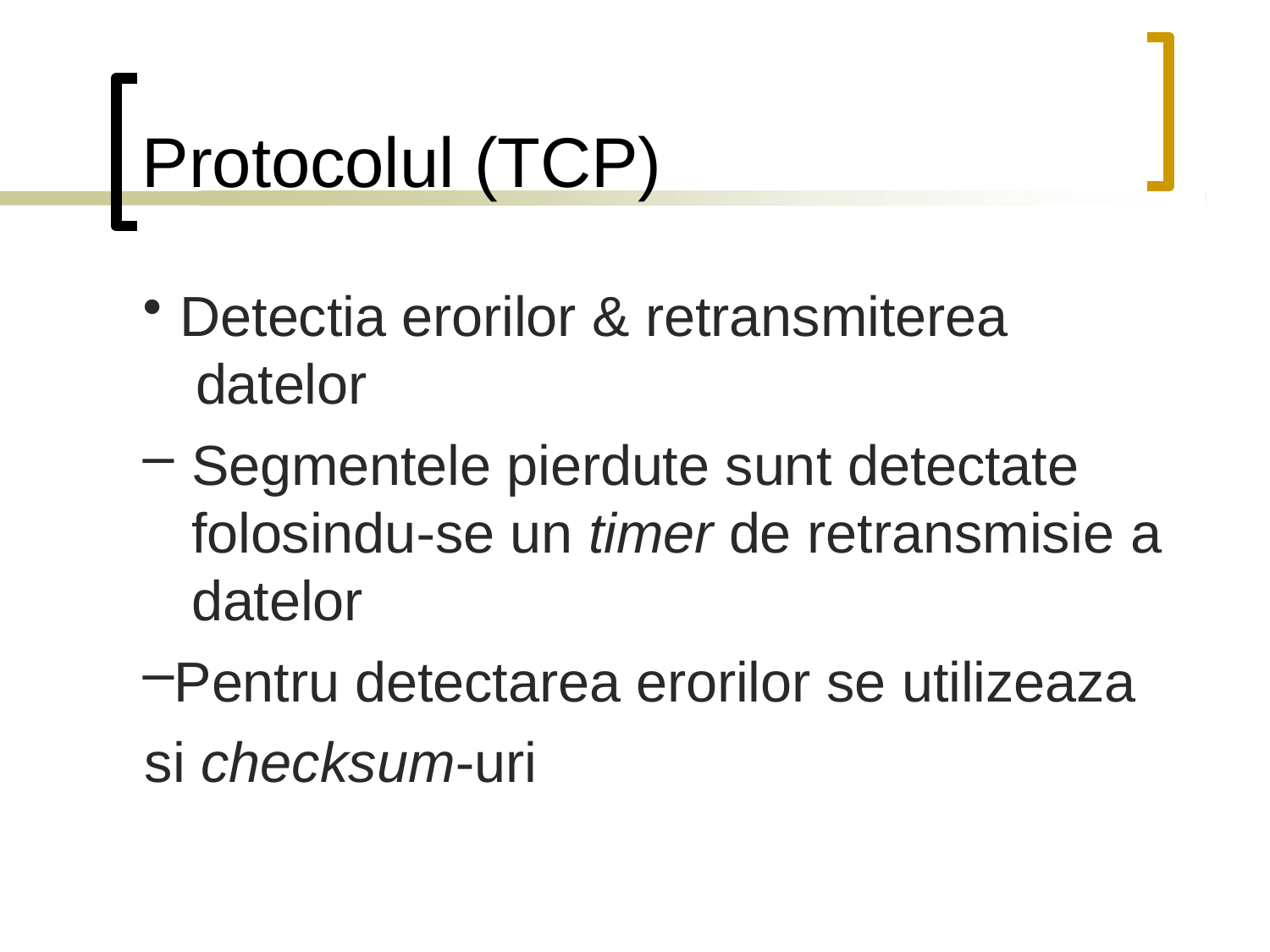

# Protocolul (TCP)

Detectia erorilor & retransmiterea  datelor
Segmentele pierdute sunt detectate  folosindu‐se un timer de retransmisie a  datelor
Pentru detectarea erorilor se utilizeaza  si checksum‐uri